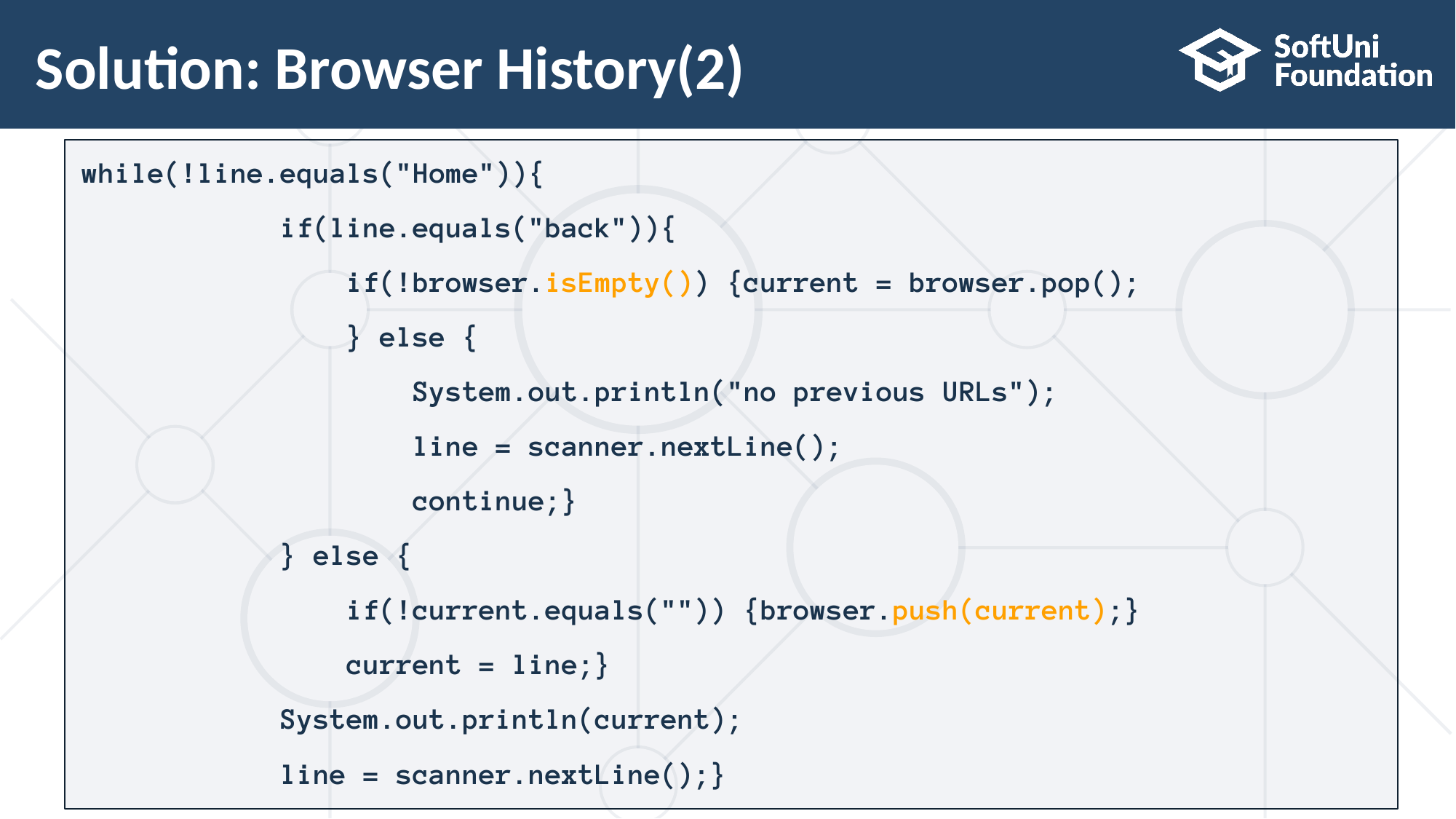

# Solution: Browser History(2)
while(!line.equals("Home")){
            if(line.equals("back")){
                if(!browser.isEmpty()) {current = browser.pop();
                } else {
                    System.out.println("no previous URLs");
                    line = scanner.nextLine();
                    continue;}
            } else {
                if(!current.equals("")) {browser.push(current);}
                current = line;}
            System.out.println(current);
            line = scanner.nextLine();}